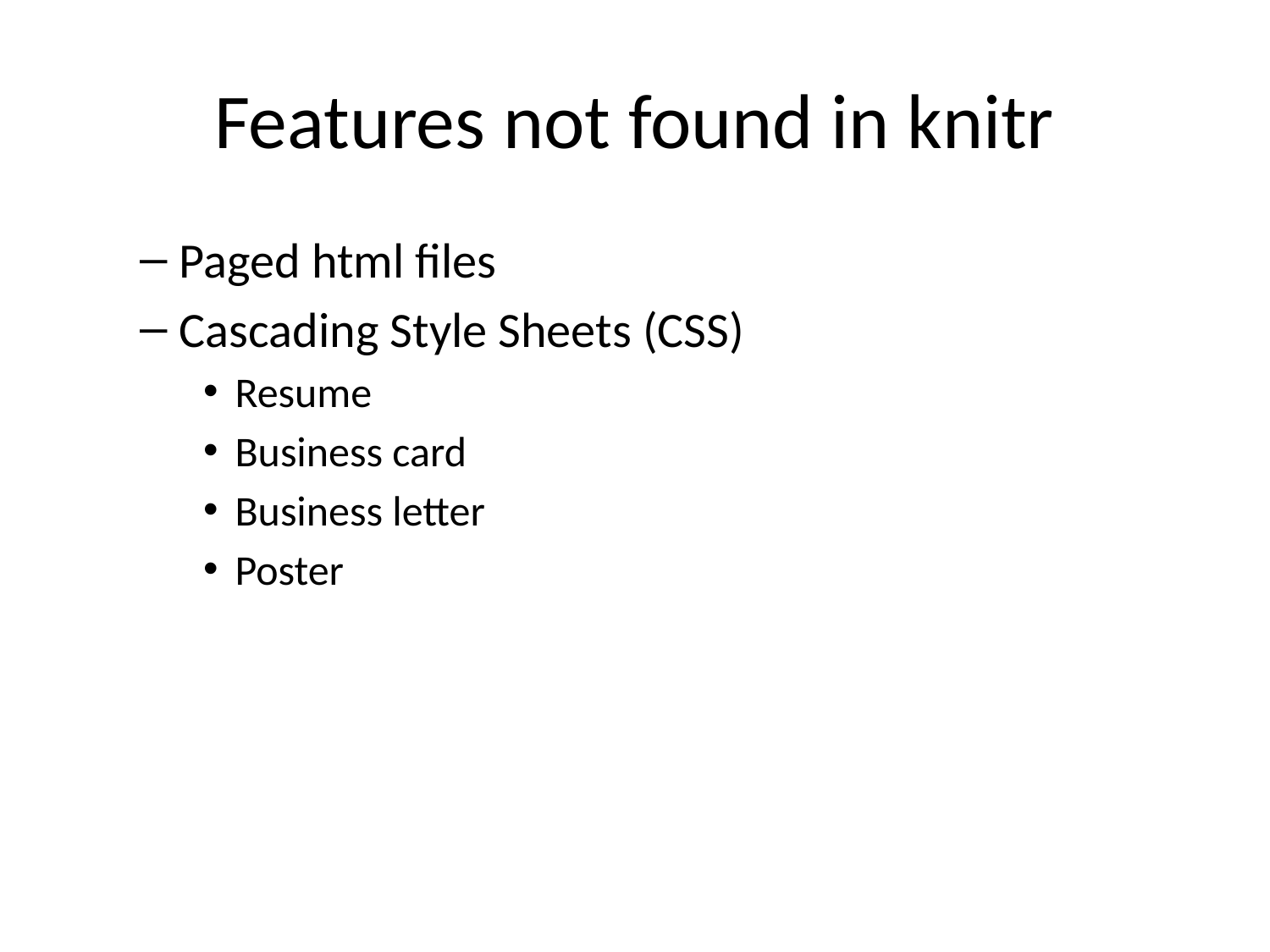

# Features not found in knitr
Paged html files
Cascading Style Sheets (CSS)
Resume
Business card
Business letter
Poster